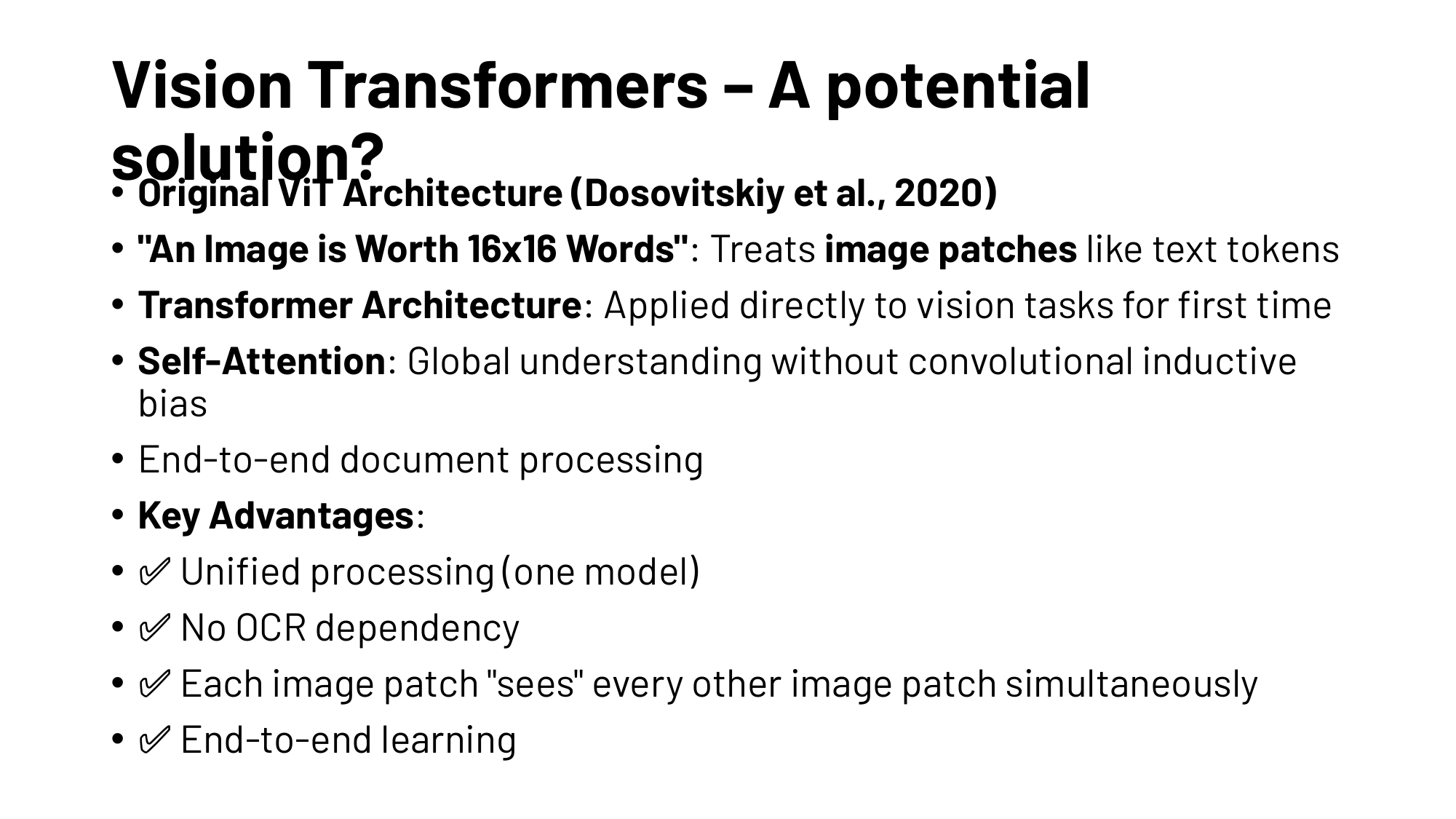

# Vision Transformers – A potential solution?
Original ViT Architecture (Dosovitskiy et al., 2020)
"An Image is Worth 16x16 Words": Treats image patches like text tokens
Transformer Architecture: Applied directly to vision tasks for first time
Self-Attention: Global understanding without convolutional inductive bias
End-to-end document processing
Key Advantages:
✅ Unified processing (one model)
✅ No OCR dependency
✅ Each image patch "sees" every other image patch simultaneously
✅ End-to-end learning